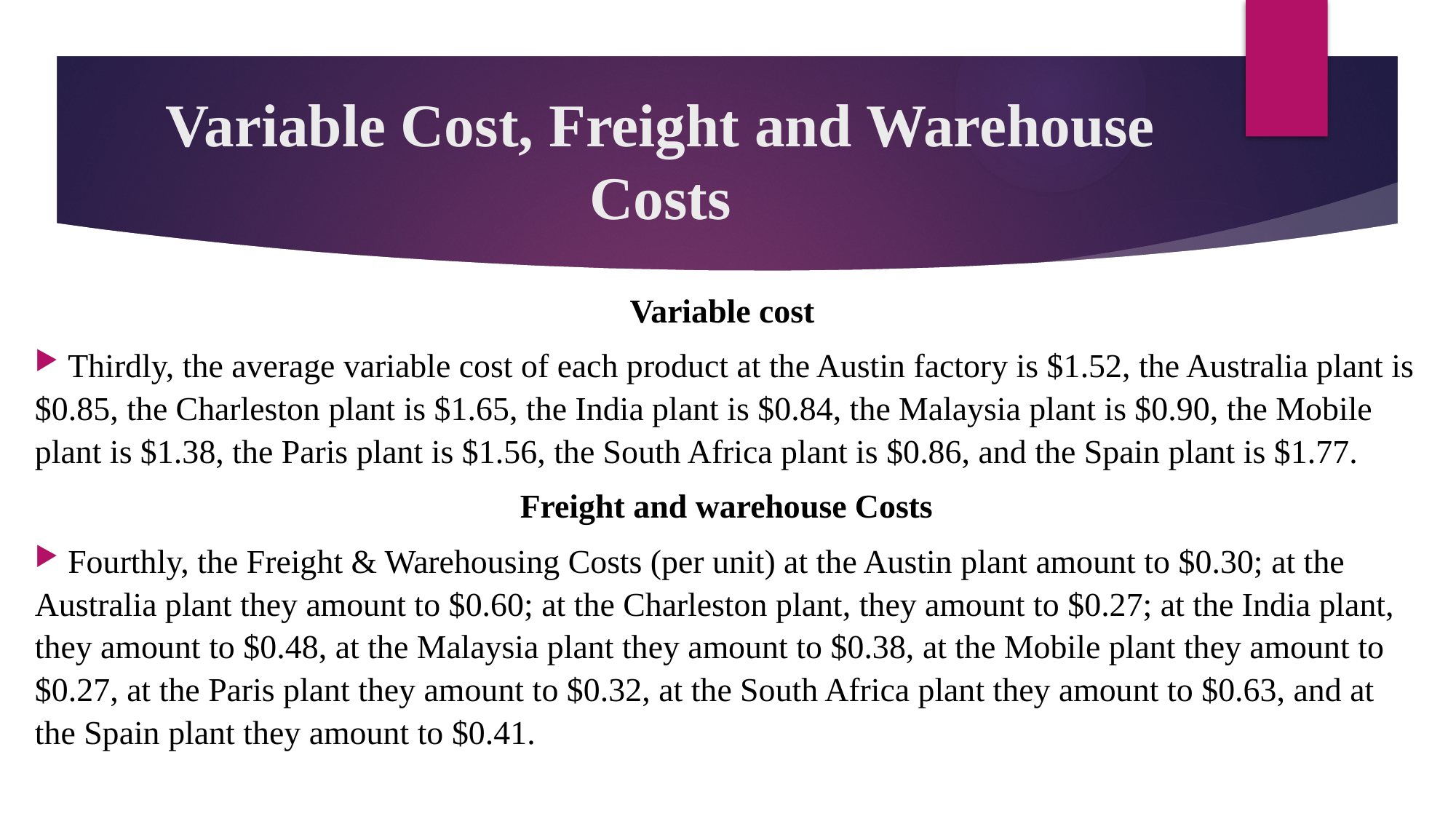

# Variable Cost, Freight and Warehouse Costs
Variable cost
 Thirdly, the average variable cost of each product at the Austin factory is $1.52, the Australia plant is $0.85, the Charleston plant is $1.65, the India plant is $0.84, the Malaysia plant is $0.90, the Mobile plant is $1.38, the Paris plant is $1.56, the South Africa plant is $0.86, and the Spain plant is $1.77.
Freight and warehouse Costs
 Fourthly, the Freight & Warehousing Costs (per unit) at the Austin plant amount to $0.30; at the Australia plant they amount to $0.60; at the Charleston plant, they amount to $0.27; at the India plant, they amount to $0.48, at the Malaysia plant they amount to $0.38, at the Mobile plant they amount to $0.27, at the Paris plant they amount to $0.32, at the South Africa plant they amount to $0.63, and at the Spain plant they amount to $0.41.